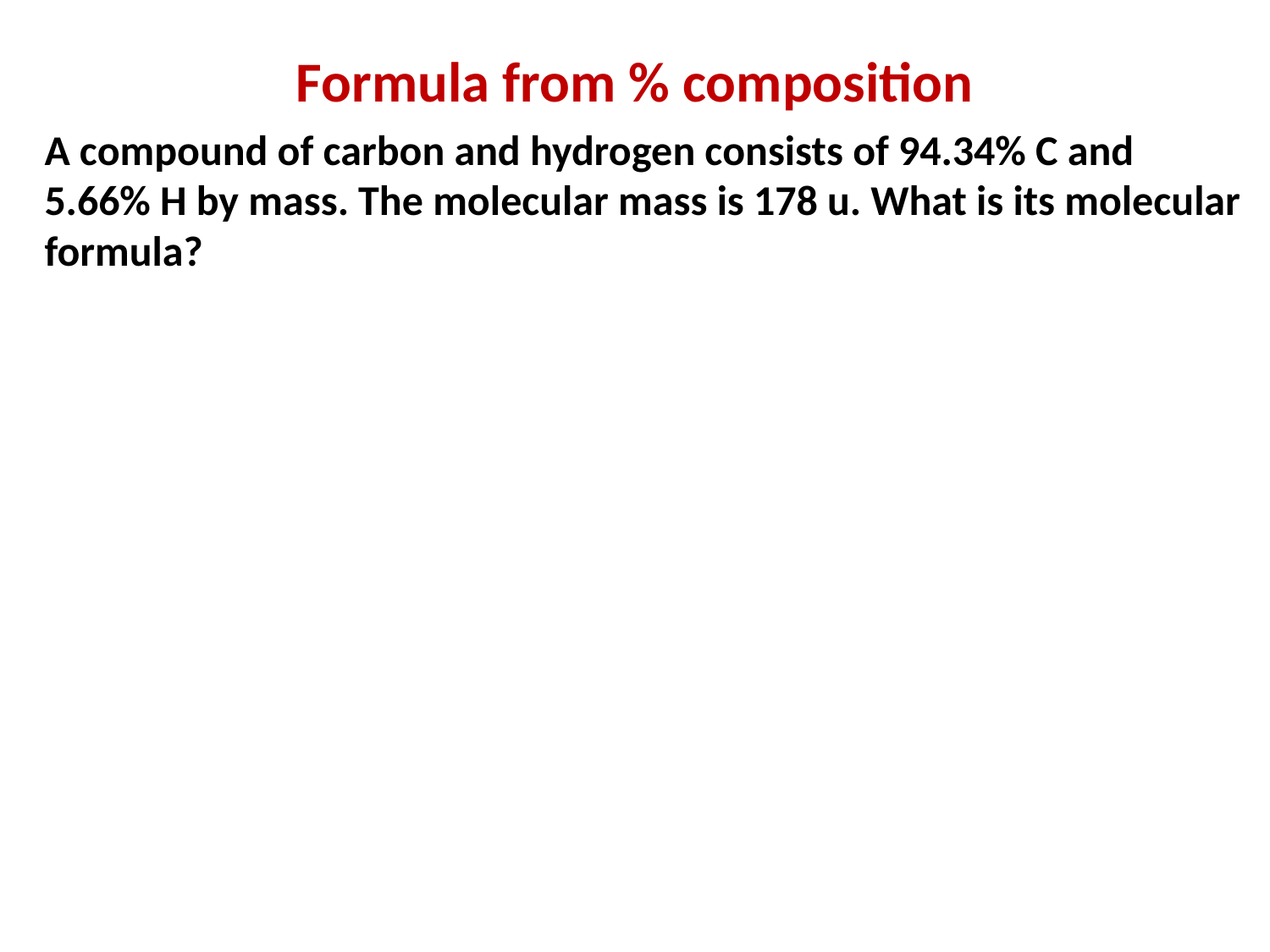

# Formula from % composition
A compound of carbon and hydrogen consists of 94.34% C and 5.66% H by mass. The molecular mass is 178 u. What is its molecular formula?